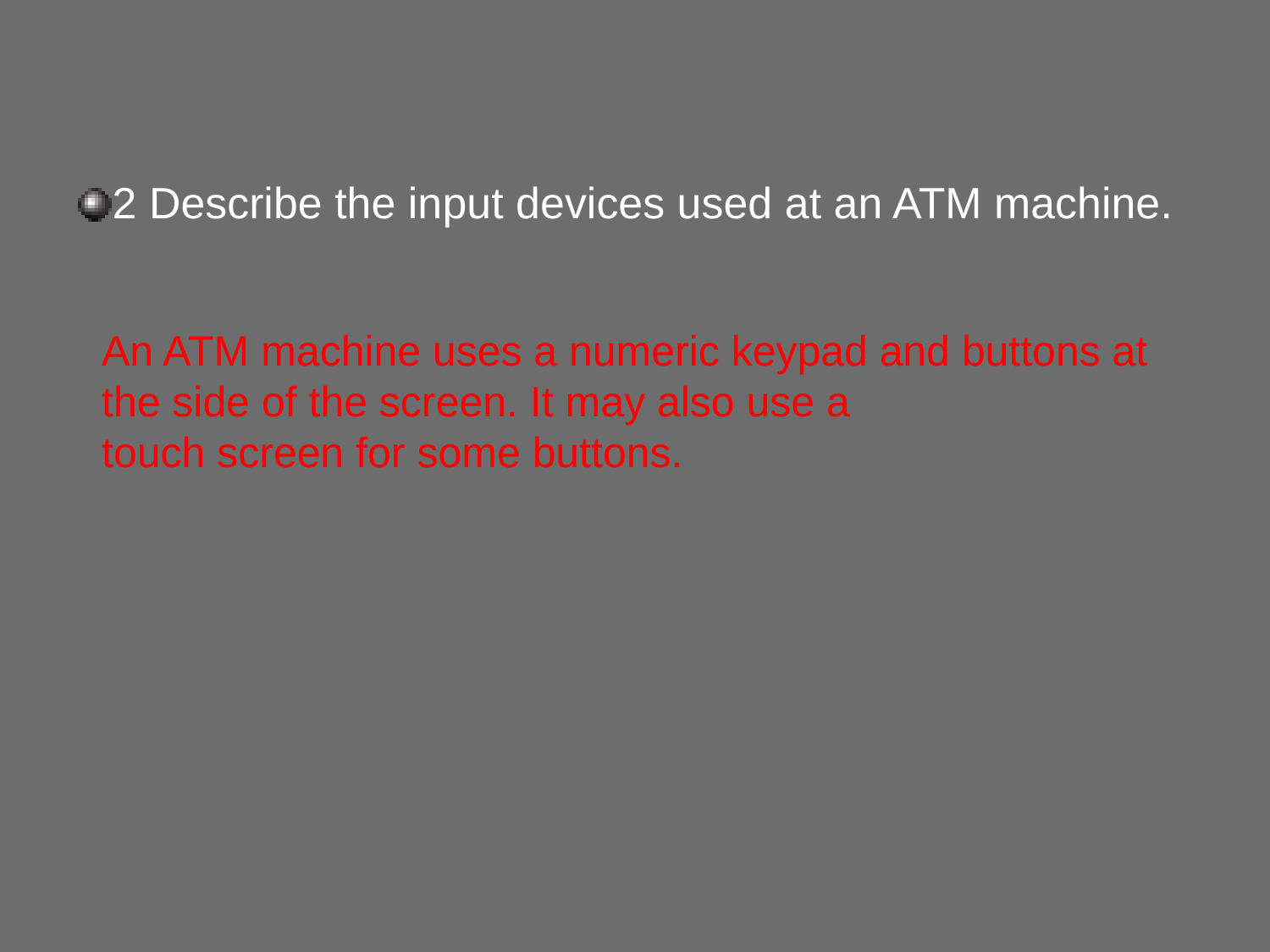

2 Describe the input devices used at an ATM machine.
An ATM machine uses a numeric keypad and buttons at the side of the screen. It may also use a
touch screen for some buttons.